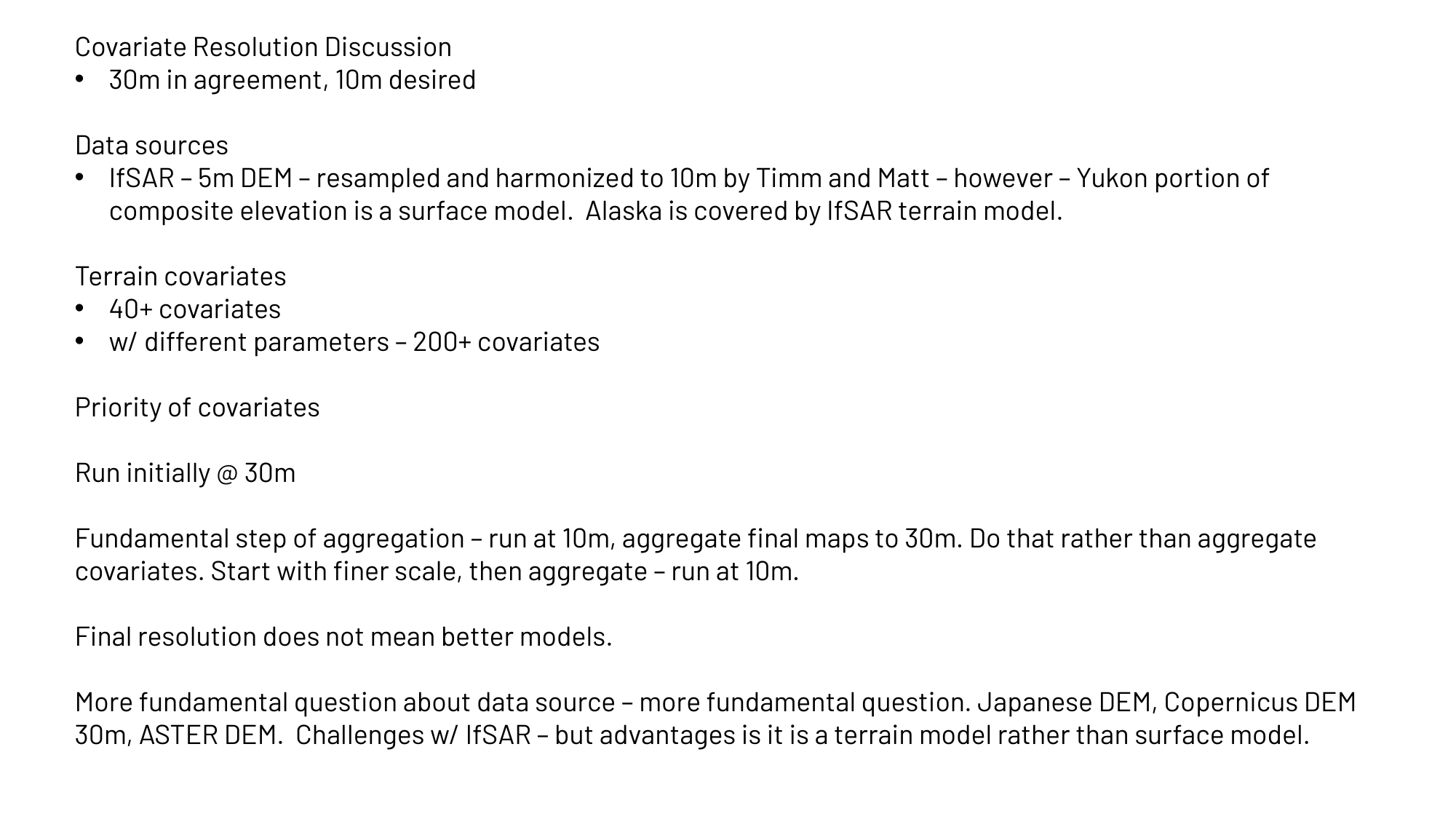

Covariate Resolution Discussion
30m in agreement, 10m desired

Data sources
IfSAR – 5m DEM – resampled and harmonized to 10m by Timm and Matt – however – Yukon portion of composite elevation is a surface model.  Alaska is covered by IfSAR terrain model.

Terrain covariates
40+ covariates
w/ different parameters – 200+ covariates

Priority of covariates

Run initially @ 30m

Fundamental step of aggregation – run at 10m, aggregate final maps to 30m. Do that rather than aggregate covariates. Start with finer scale, then aggregate – run at 10m.

Final resolution does not mean better models.

More fundamental question about data source – more fundamental question. Japanese DEM, Copernicus DEM 30m, ASTER DEM.  Challenges w/ IfSAR – but advantages is it is a terrain model rather than surface model.